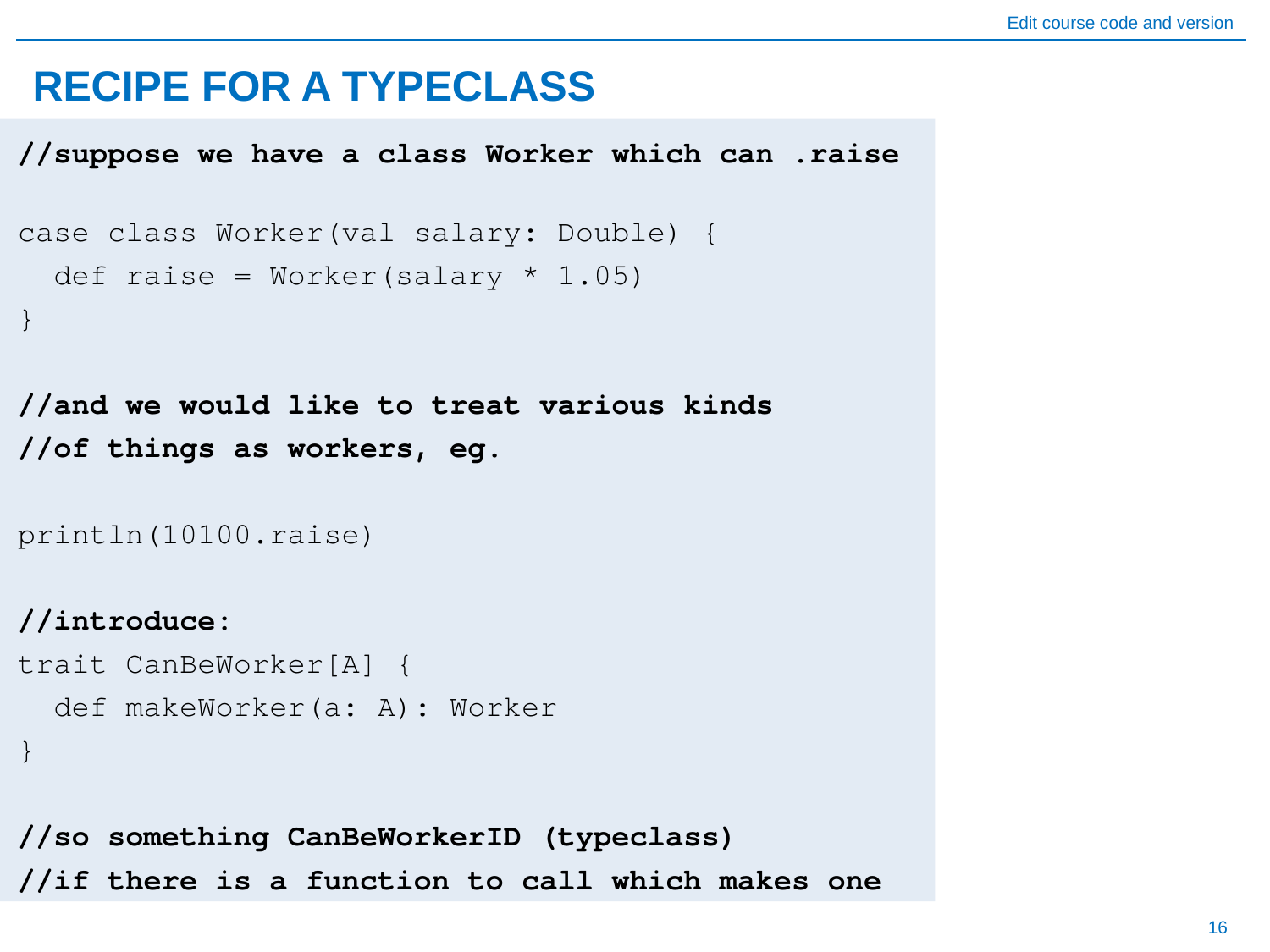

# RECIPE FOR A TYPECLASS
//suppose we have a class Worker which can .raise
case class Worker(val salary: Double) {
  def raise = Worker(salary * 1.05)
}

//and we would like to treat various kinds
//of things as workers, eg.

println(10100.raise)
//introduce:
trait CanBeWorker[A] {
  def makeWorker(a: A): Worker
}
//so something CanBeWorkerID (typeclass)
//if there is a function to call which makes one